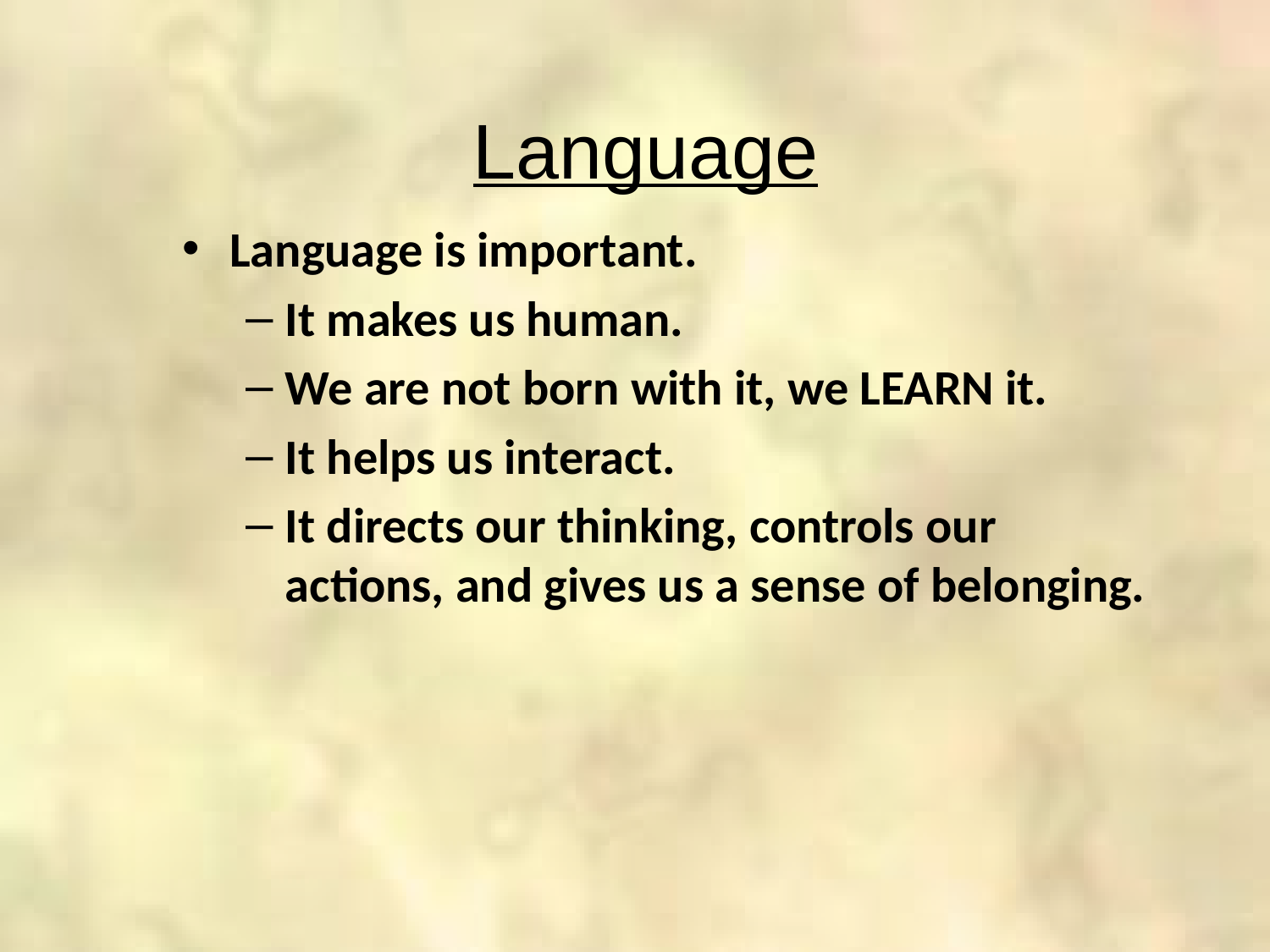

Language
Language is important.
It makes us human.
We are not born with it, we LEARN it.
It helps us interact.
It directs our thinking, controls our actions, and gives us a sense of belonging.